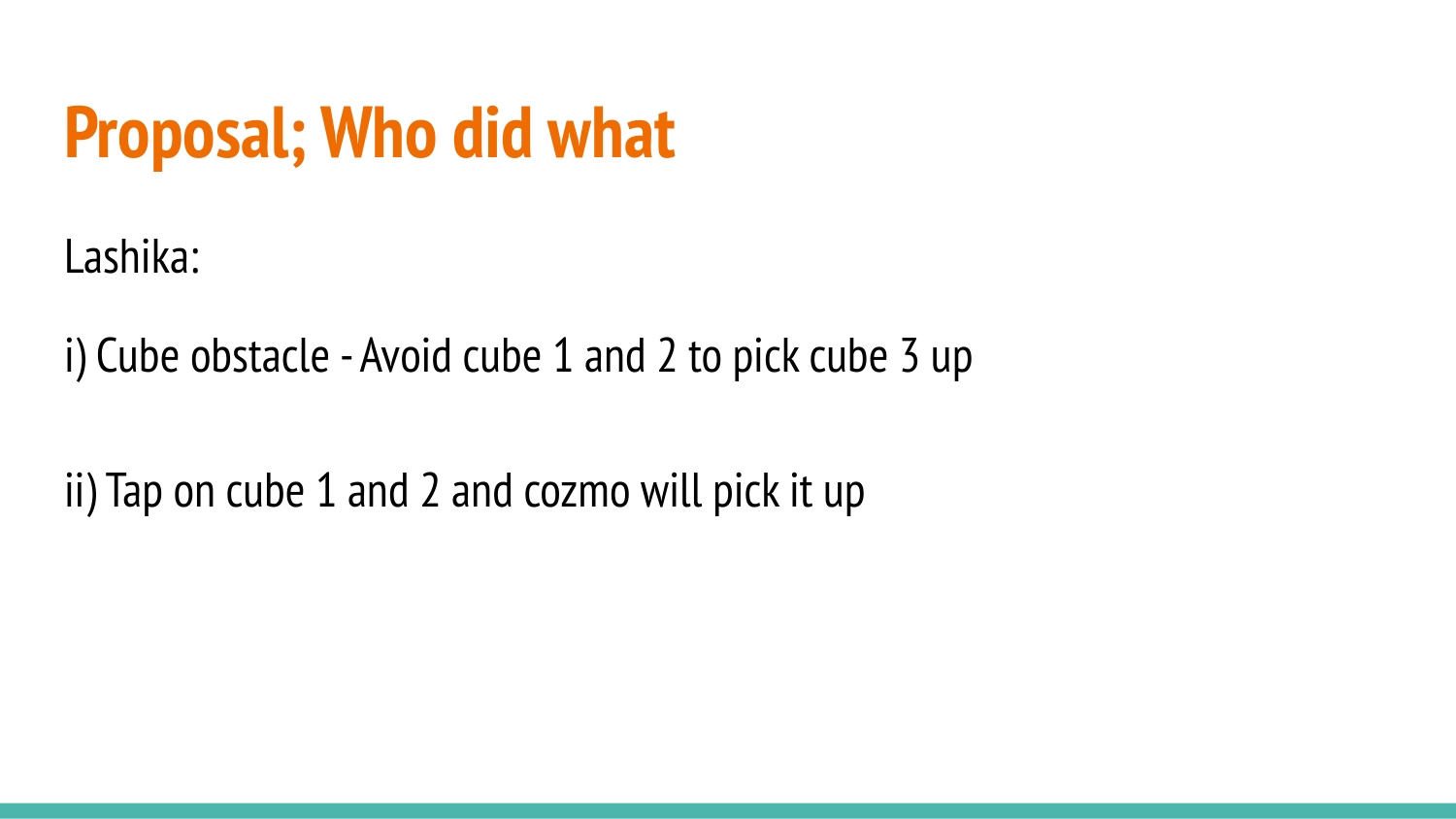

# Proposal; Who did what
Lashika:
i) Cube obstacle - Avoid cube 1 and 2 to pick cube 3 up

ii) Tap on cube 1 and 2 and cozmo will pick it up